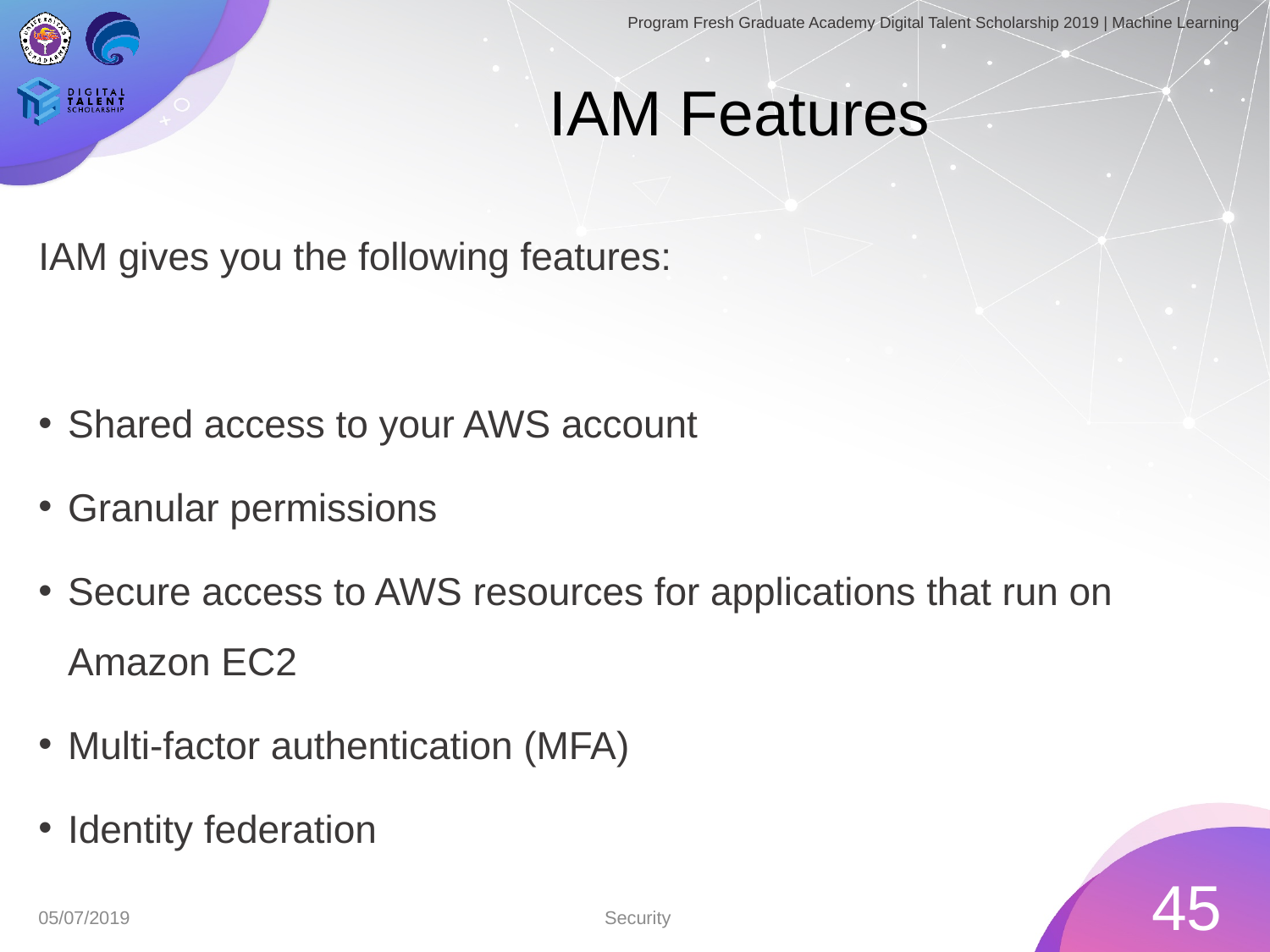

# IAM Features
IAM gives you the following features:

Shared access to your AWS account
Granular permissions
Secure access to AWS resources for applications that run on Amazon EC2
Multi-factor authentication (MFA)
Identity federation
45
Security
05/07/2019